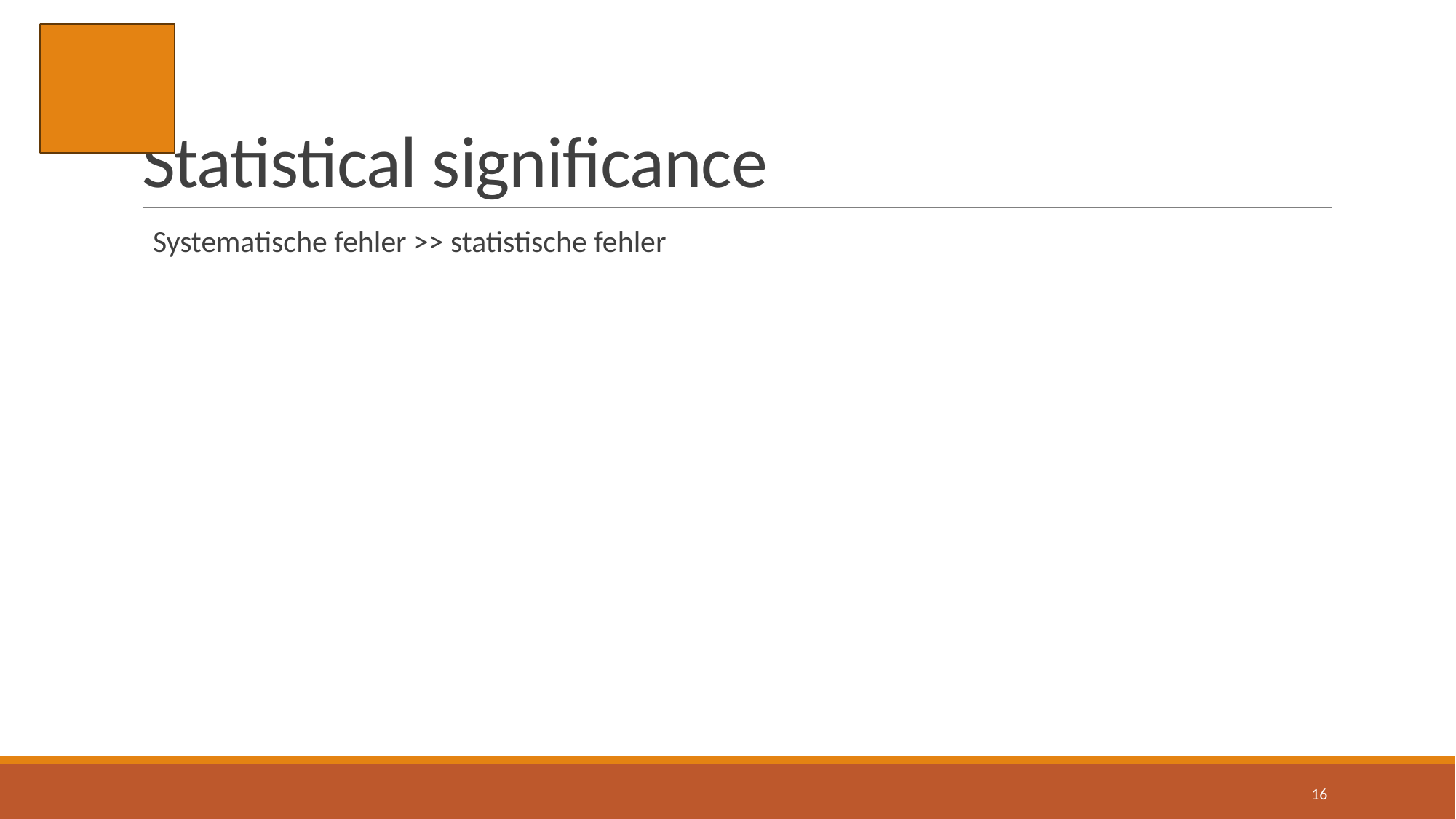

# Statistical significance
Systematische fehler >> statistische fehler
16